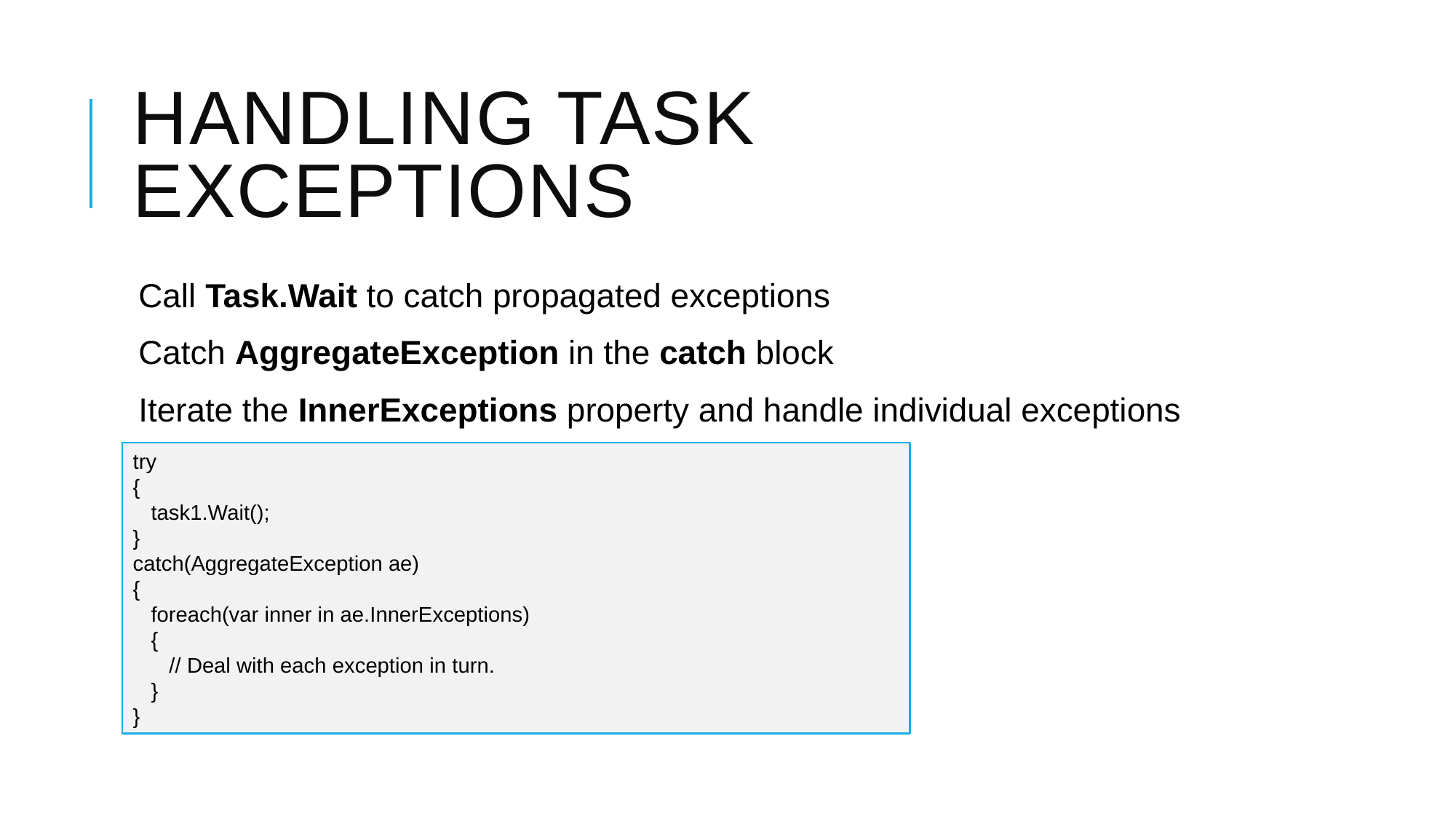

# Handling task exceptions
Call Task.Wait to catch propagated exceptions
Catch AggregateException in the catch block
Iterate the InnerExceptions property and handle individual exceptions

try
{
   task1.Wait();
}
catch(AggregateException ae)
{
   foreach(var inner in ae.InnerExceptions)
   {
      // Deal with each exception in turn.
   }
}